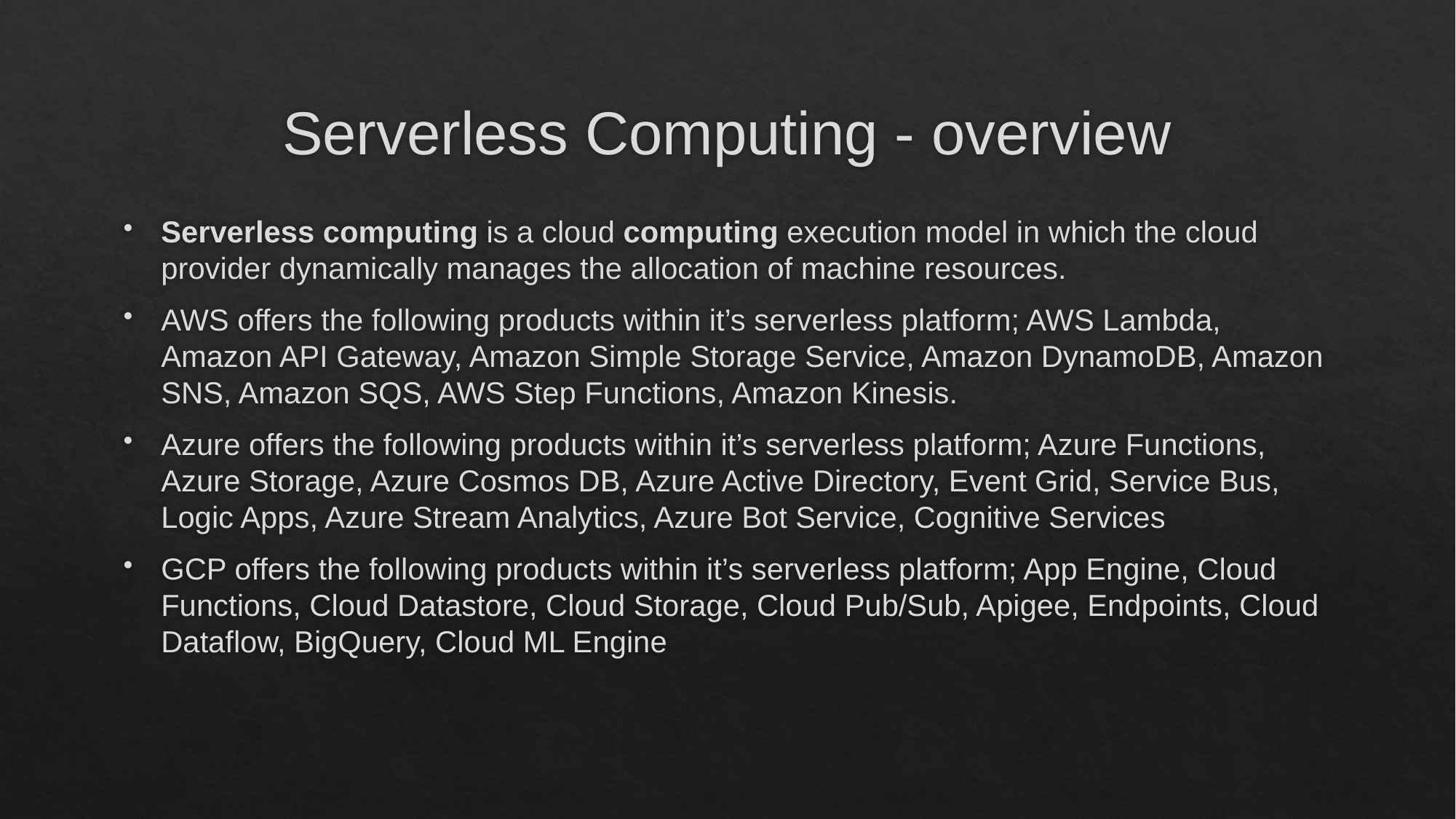

# Serverless Computing - overview
Serverless computing is a cloud computing execution model in which the cloud provider dynamically manages the allocation of machine resources.
AWS offers the following products within it’s serverless platform; AWS Lambda, Amazon API Gateway, Amazon Simple Storage Service, Amazon DynamoDB, Amazon SNS, Amazon SQS, AWS Step Functions, Amazon Kinesis.
Azure offers the following products within it’s serverless platform; Azure Functions, Azure Storage, Azure Cosmos DB, Azure Active Directory, Event Grid, Service Bus, Logic Apps, Azure Stream Analytics, Azure Bot Service, Cognitive Services
GCP offers the following products within it’s serverless platform; App Engine, Cloud Functions, Cloud Datastore, Cloud Storage, Cloud Pub/Sub, Apigee, Endpoints, Cloud Dataflow, BigQuery, Cloud ML Engine